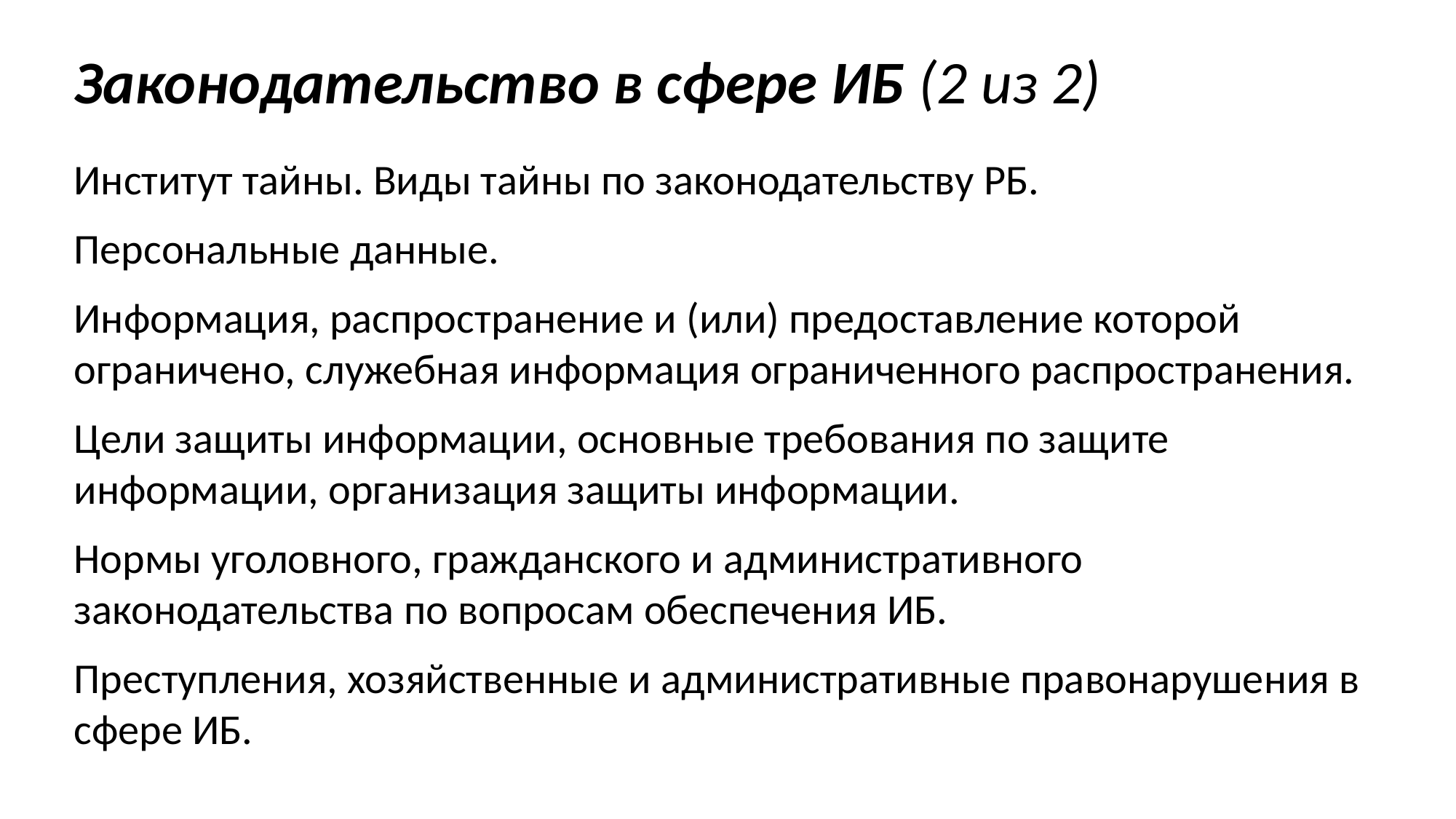

Законодательство в сфере ИБ (2 из 2)

Институт тайны. Виды тайны по законодательству РБ.
Персональные данные.
Информация, распространение и (или) предоставление которой ограничено, служебная информация ограниченного распространения.
Цели защиты информации, основные требования по защите информации, организация защиты информации.
Нормы уголовного, гражданского и административного законодательства по вопросам обеспечения ИБ.
Преступления, хозяйственные и административные правонарушения в сфере ИБ.